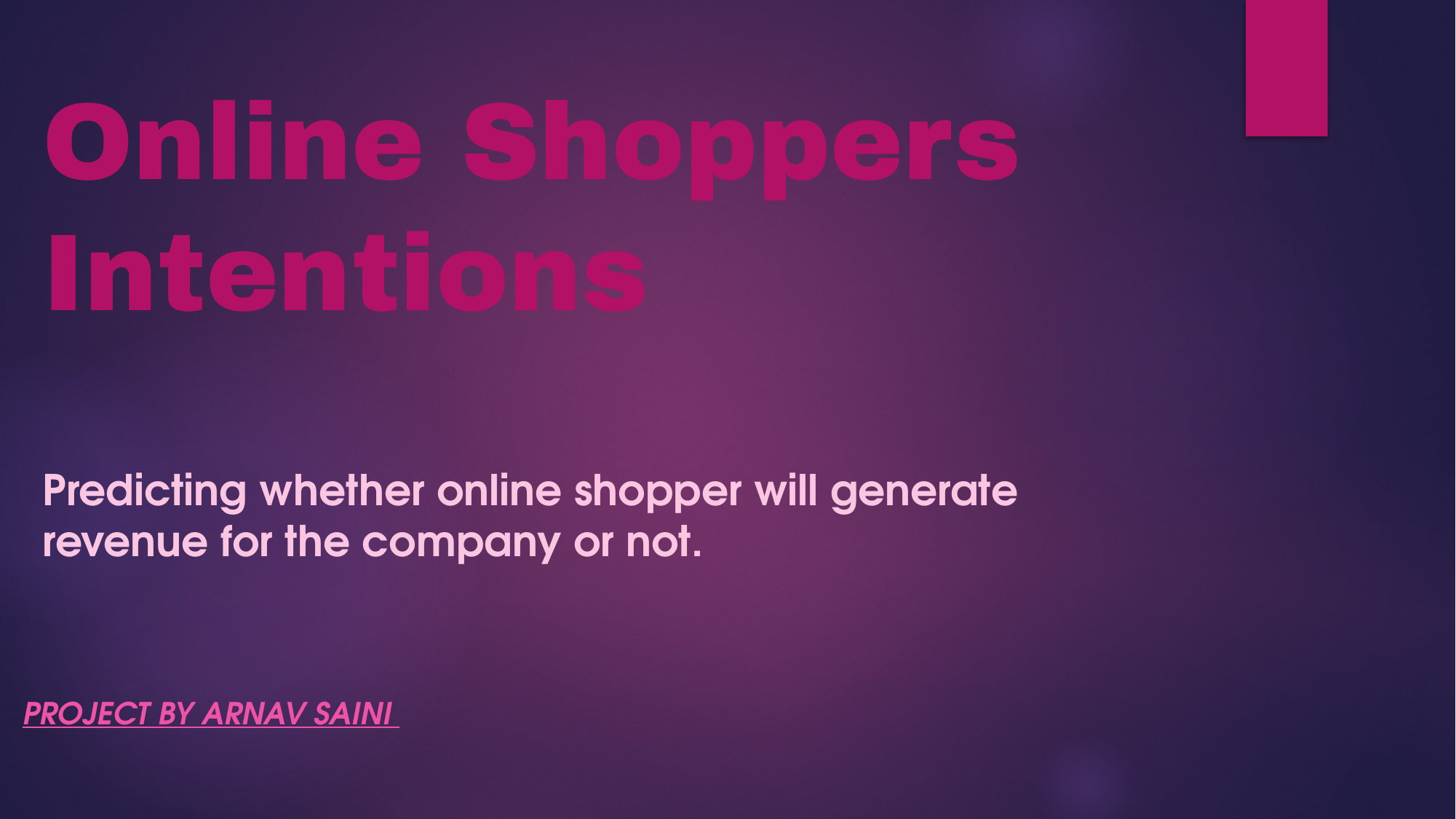

# Online Shoppers Intentions Predicting whether online shopper will generate  revenue for the company or not.
project by Arnav saini